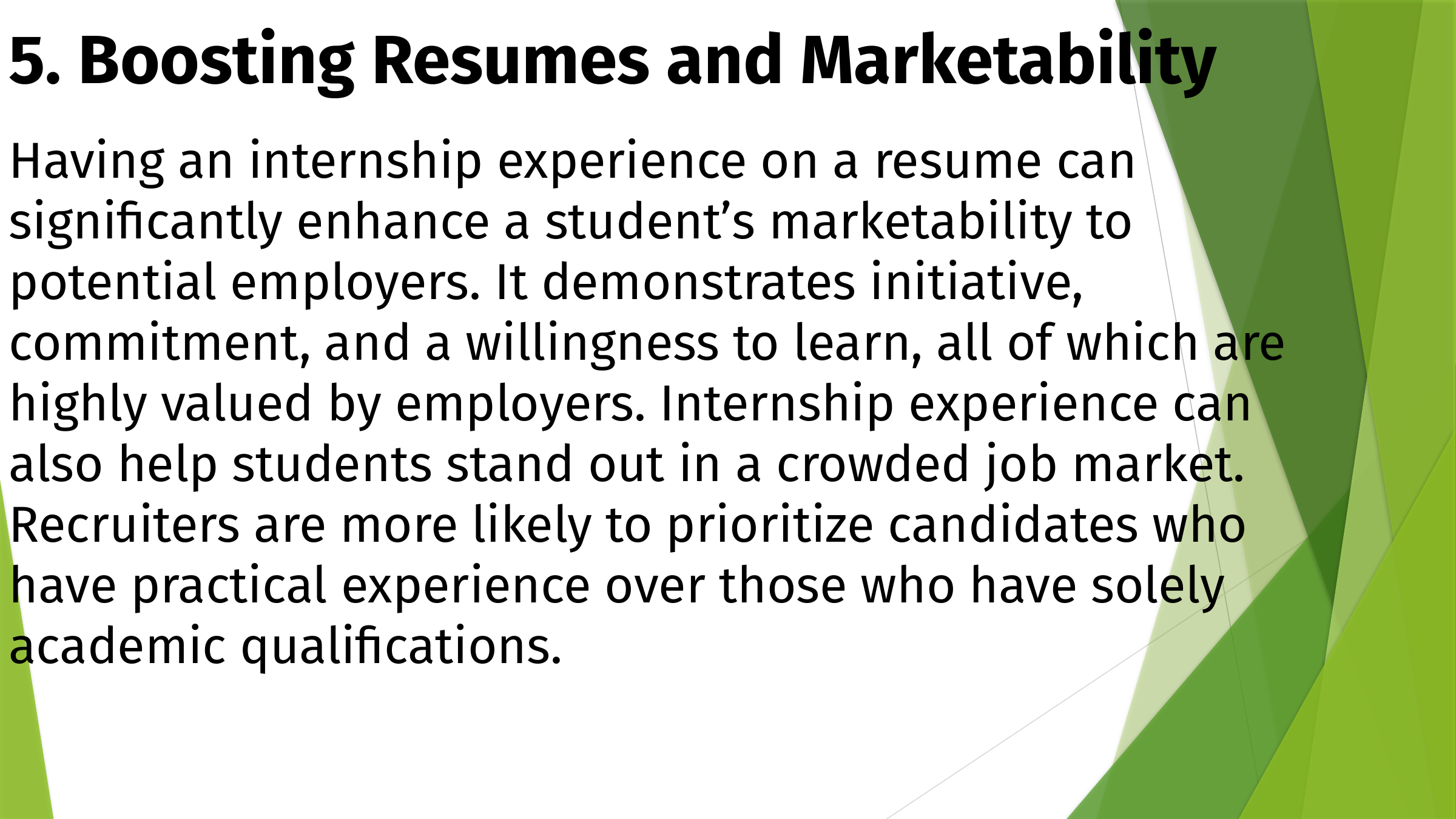

5. Boosting Resumes and Marketability

Having an internship experience on a resume can significantly enhance a student’s marketability to potential employers. It demonstrates initiative, commitment, and a willingness to learn, all of which are highly valued by employers. Internship experience can also help students stand out in a crowded job market. Recruiters are more likely to prioritize candidates who have practical experience over those who have solely academic qualifications.